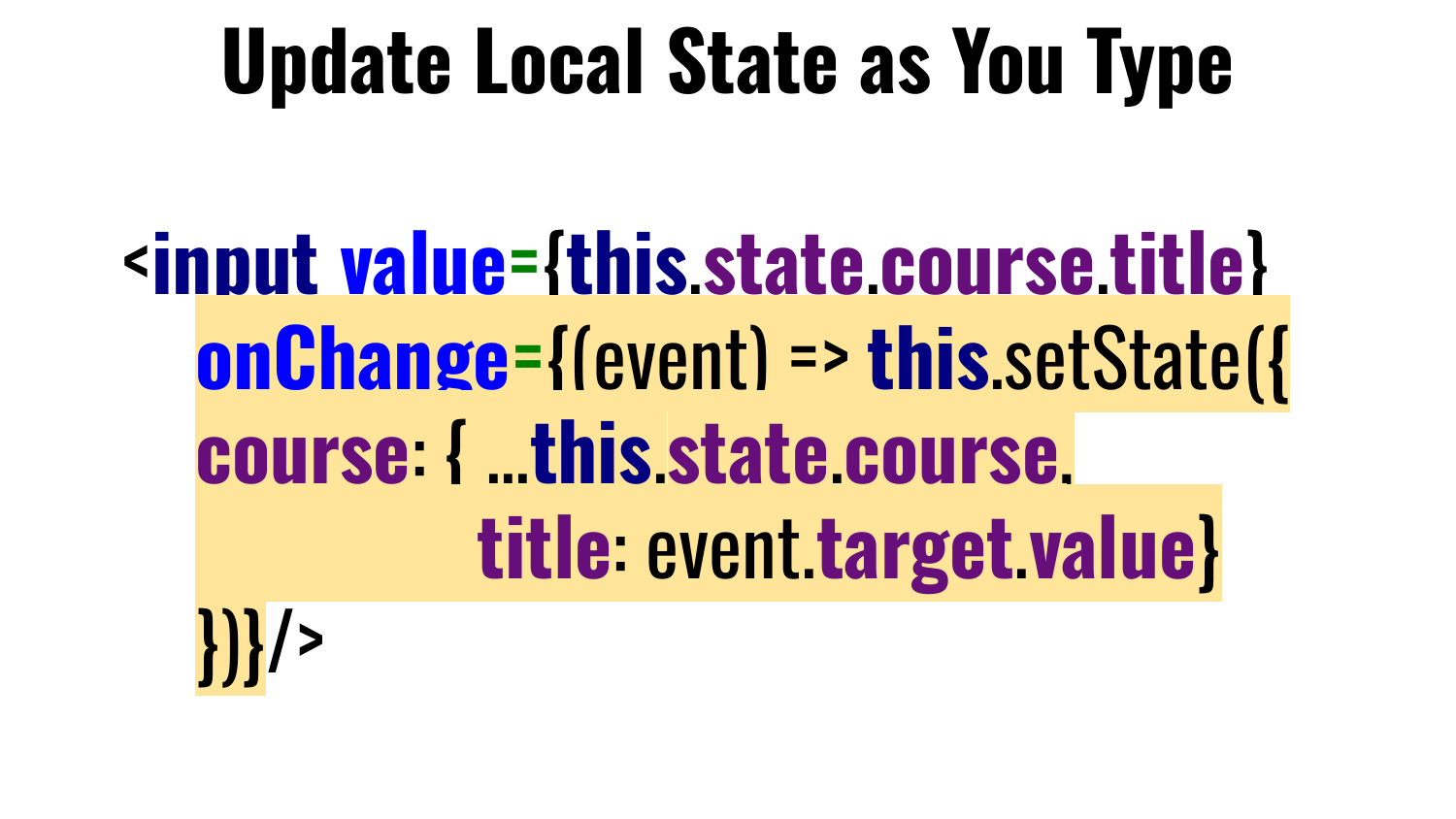

# Update Local State as You Type

<input value={this.state.course.title}
onChange={(event) => this.setState({
course: { ...this.state.course,
              title: event.target.value}
})}/>